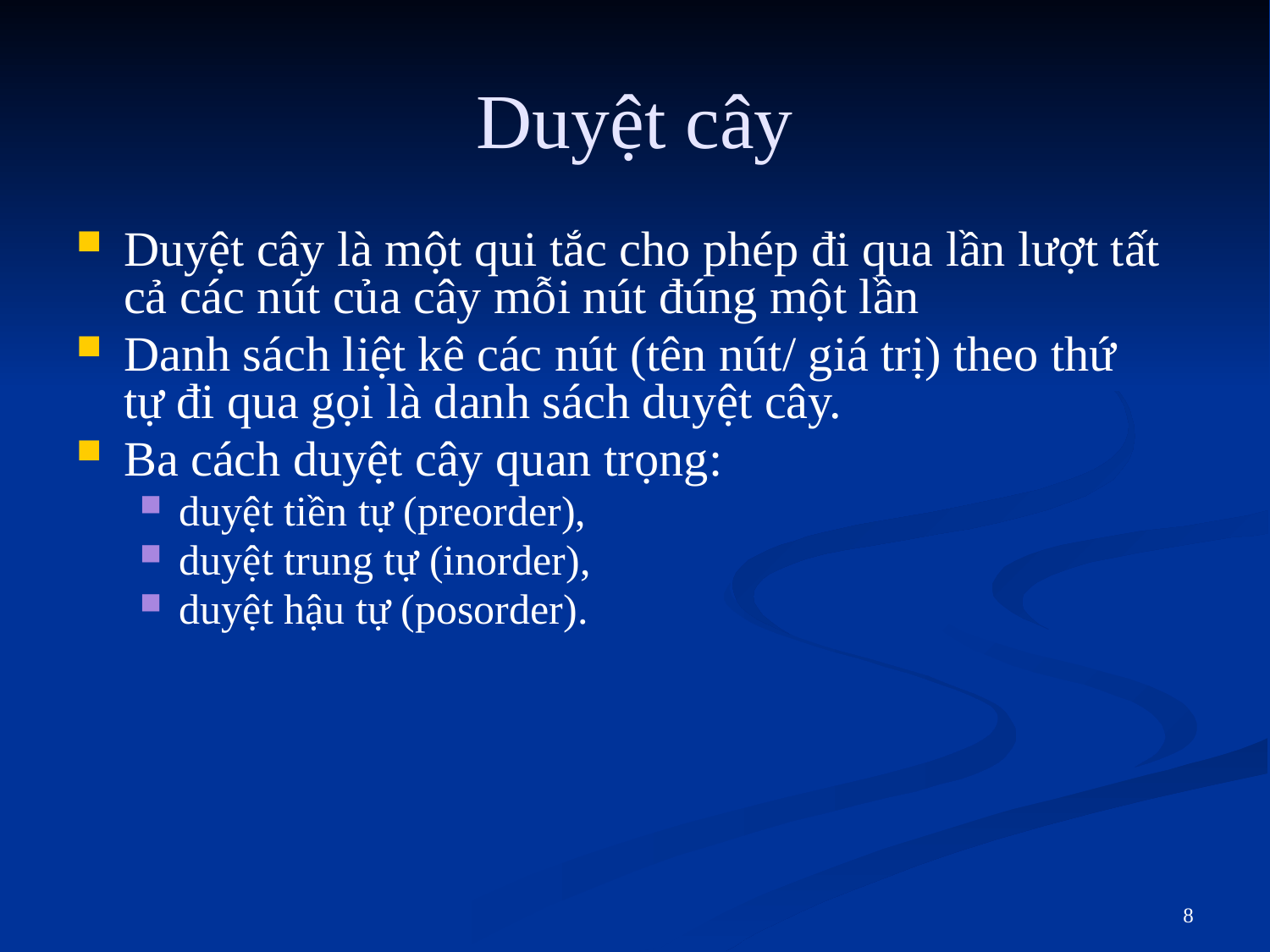

# Duyệt cây
Duyệt cây là một qui tắc cho phép đi qua lần lượt tất cả các nút của cây mỗi nút đúng một lần
Danh sách liệt kê các nút (tên nút/ giá trị) theo thứ tự đi qua gọi là danh sách duyệt cây.
Ba cách duyệt cây quan trọng:
duyệt tiền tự (preorder),
duyệt trung tự (inorder),
duyệt hậu tự (posorder).
8